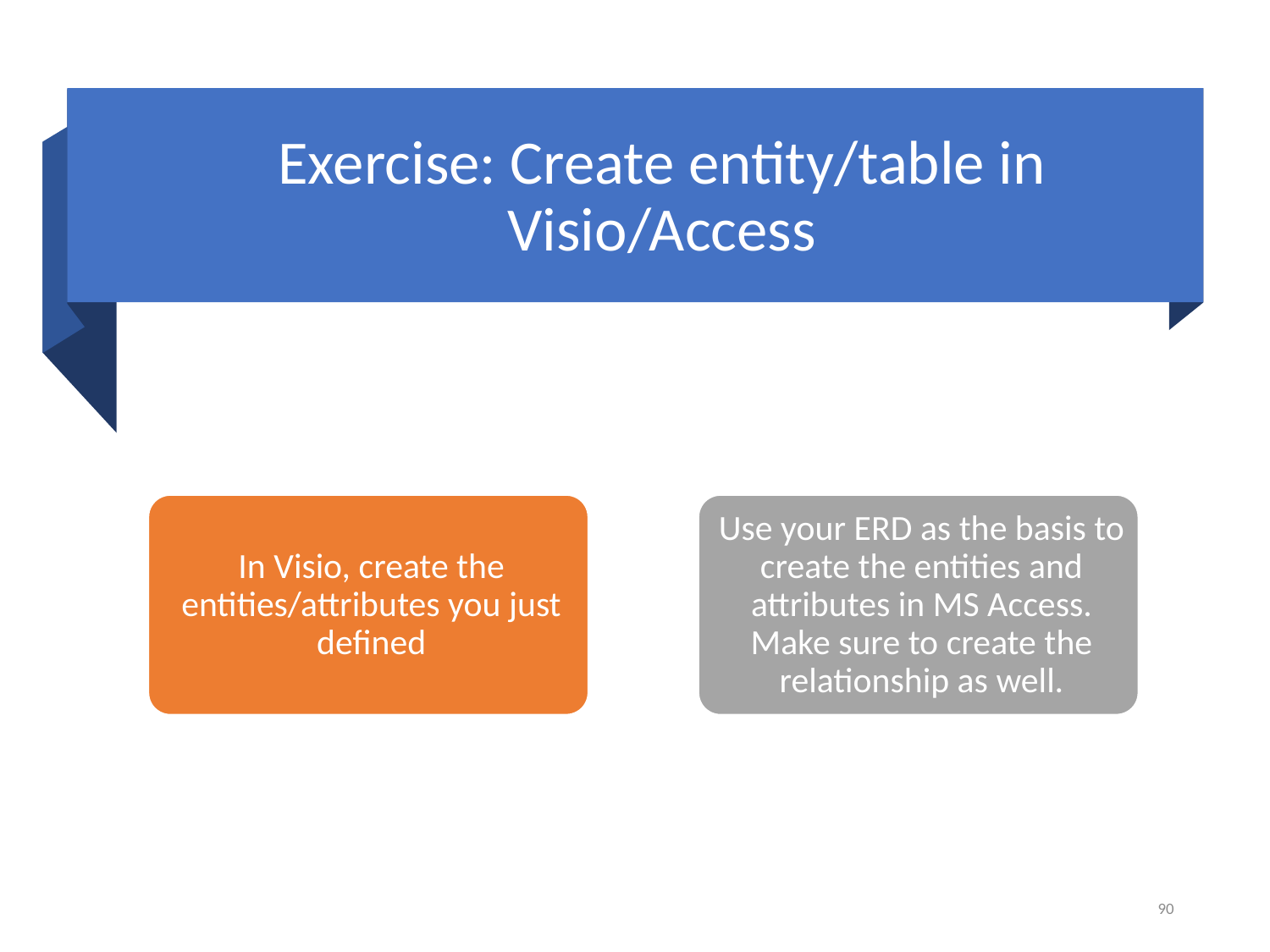

# Exercise: Create entity/table in Visio/Access
In Visio, create the entities/attributes you just defined
Use your ERD as the basis to create the entities and attributes in MS Access. Make sure to create the relationship as well.
90